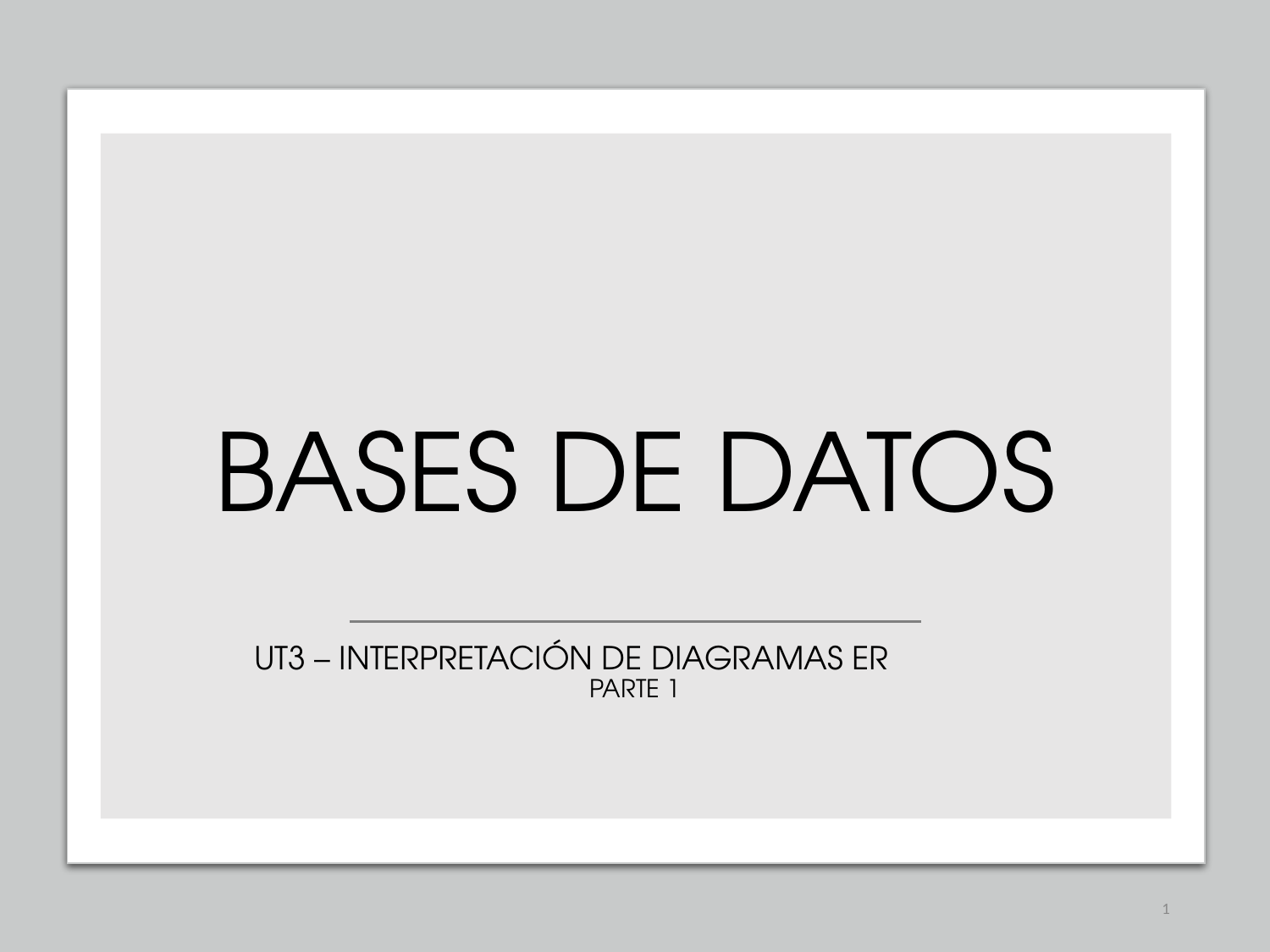

# BASES DE DATOS
UT3 – INTERPRETACIÓN DE DIAGRAMAS ER
PARTE 1

1